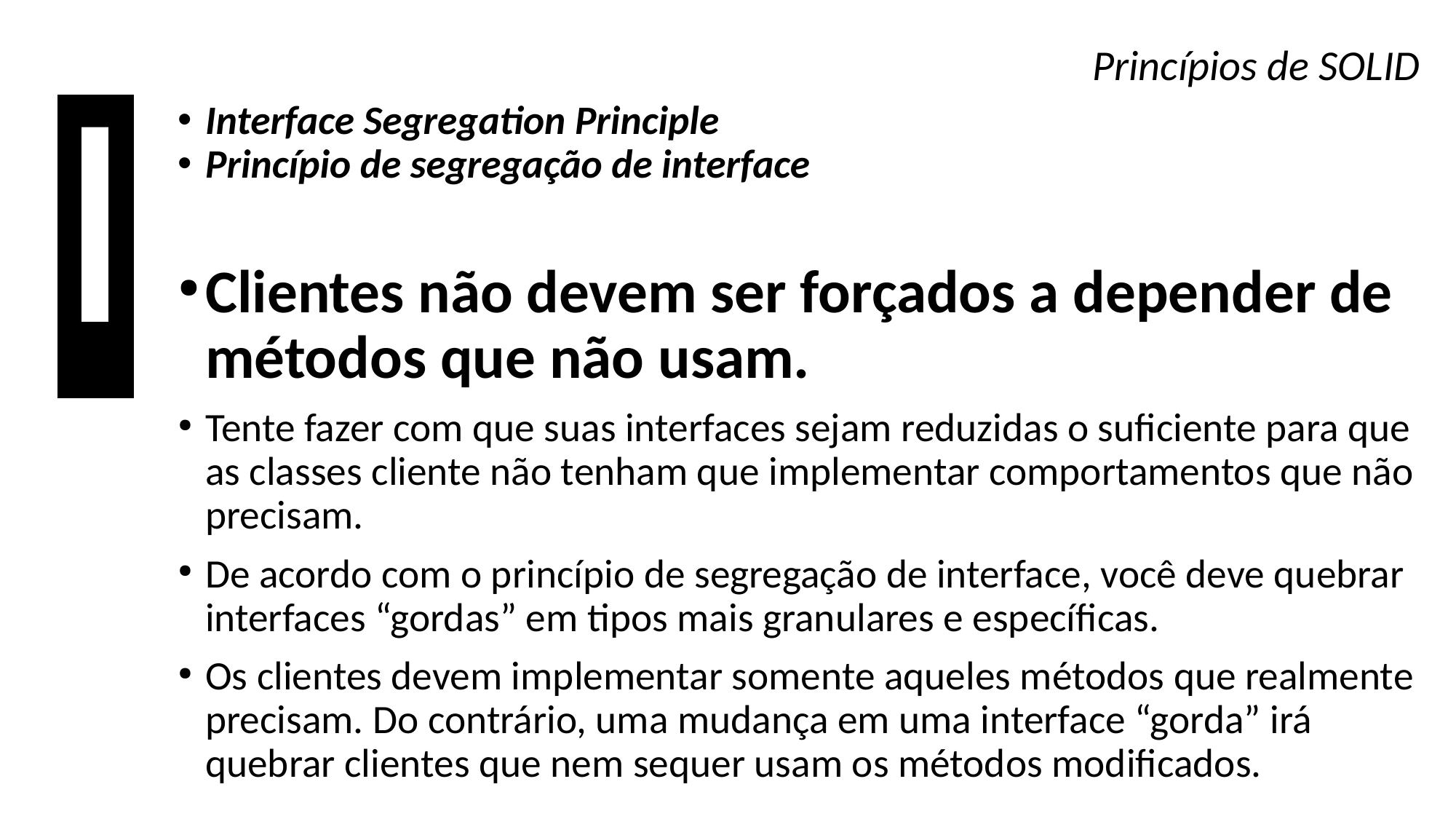

I
# Princípios de SOLID
Interface Segregation Principle
Princípio de segregação de interface

Clientes não devem ser forçados a depender de métodos que não usam.
Tente fazer com que suas interfaces sejam reduzidas o suficiente para que as classes cliente não tenham que implementar comportamentos que não precisam.
De acordo com o princípio de segregação de interface, você deve quebrar interfaces “gordas” em tipos mais granulares e específicas.
Os clientes devem implementar somente aqueles métodos que realmente precisam. Do contrário, uma mudança em uma interface “gorda” irá quebrar clientes que nem sequer usam os métodos modificados.